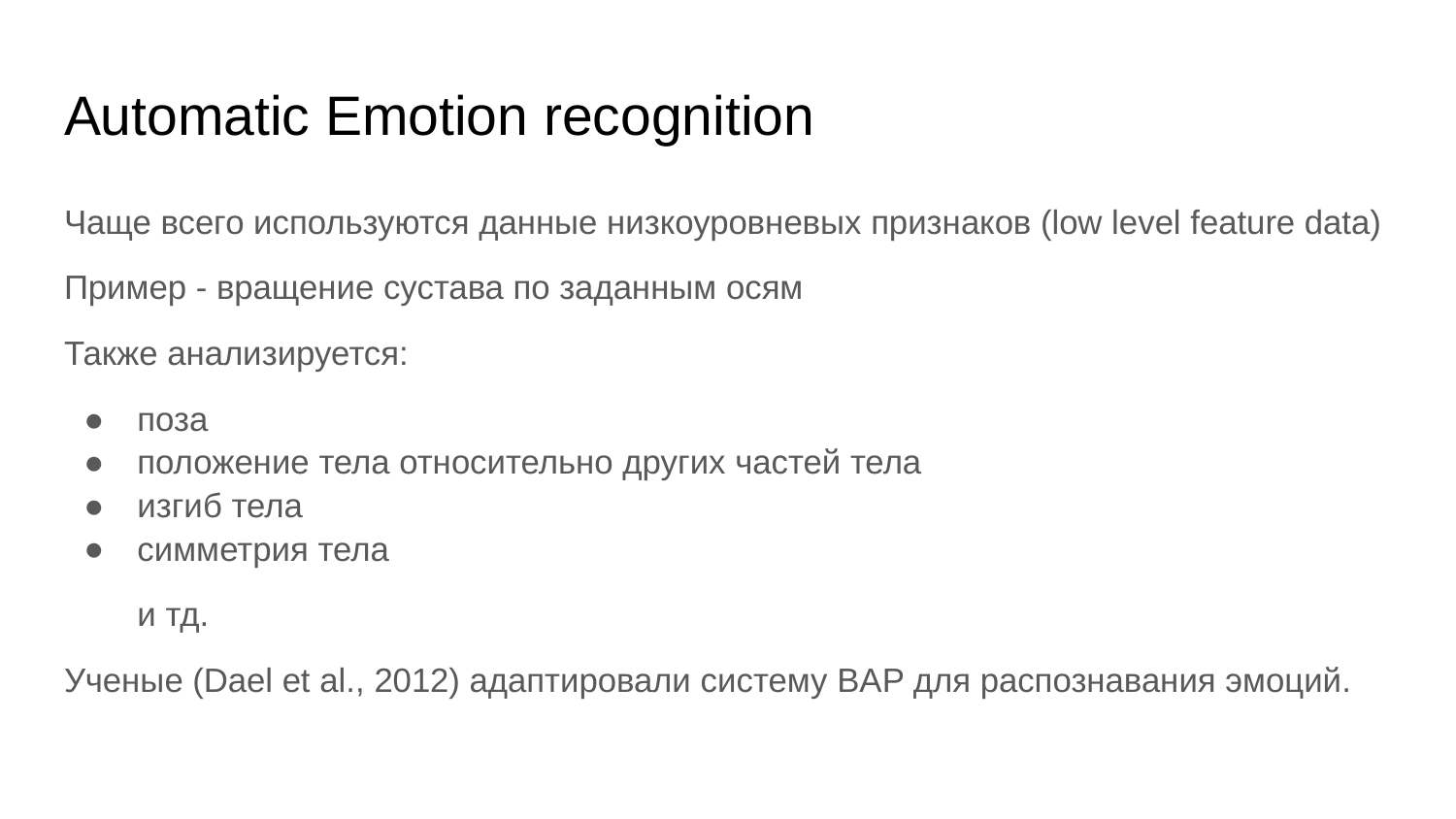

# Automatic Emotion recognition
Чаще всего используются данные низкоуровневых признаков (low level feature data)
Пример - вращение сустава по заданным осям
Также анализируется:
поза
положение тела относительно других частей тела
изгиб тела
симметрия тела
и тд.
Ученые (Dael et al., 2012) адаптировали систему BAP для распознавания эмоций.